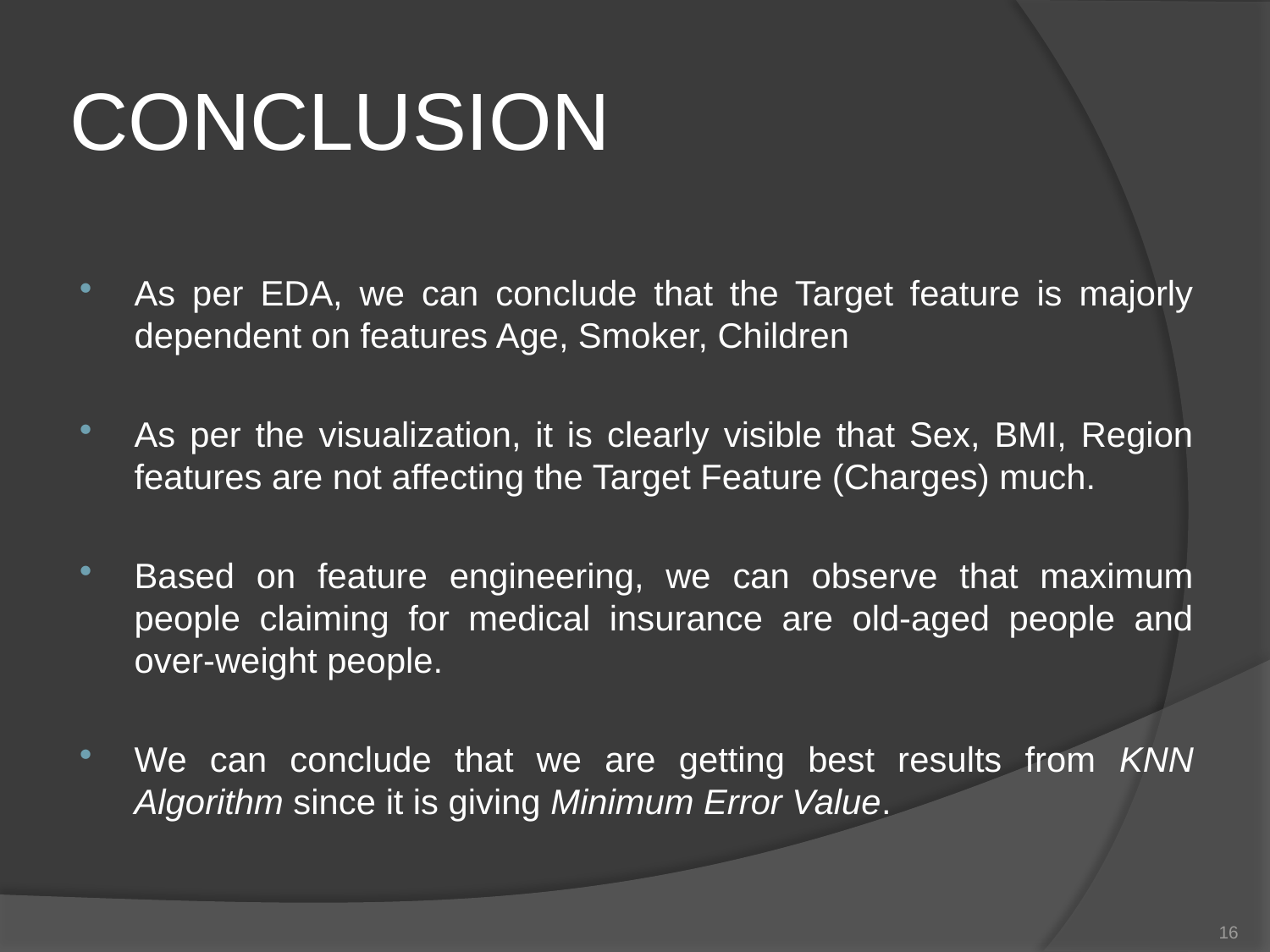

# CONCLUSION
As per EDA, we can conclude that the Target feature is majorly dependent on features Age, Smoker, Children

As per the visualization, it is clearly visible that Sex, BMI, Region features are not affecting the Target Feature (Charges) much.

Based on feature engineering, we can observe that maximum people claiming for medical insurance are old-aged people and over-weight people.

We can conclude that we are getting best results from KNN Algorithm since it is giving Minimum Error Value.

16